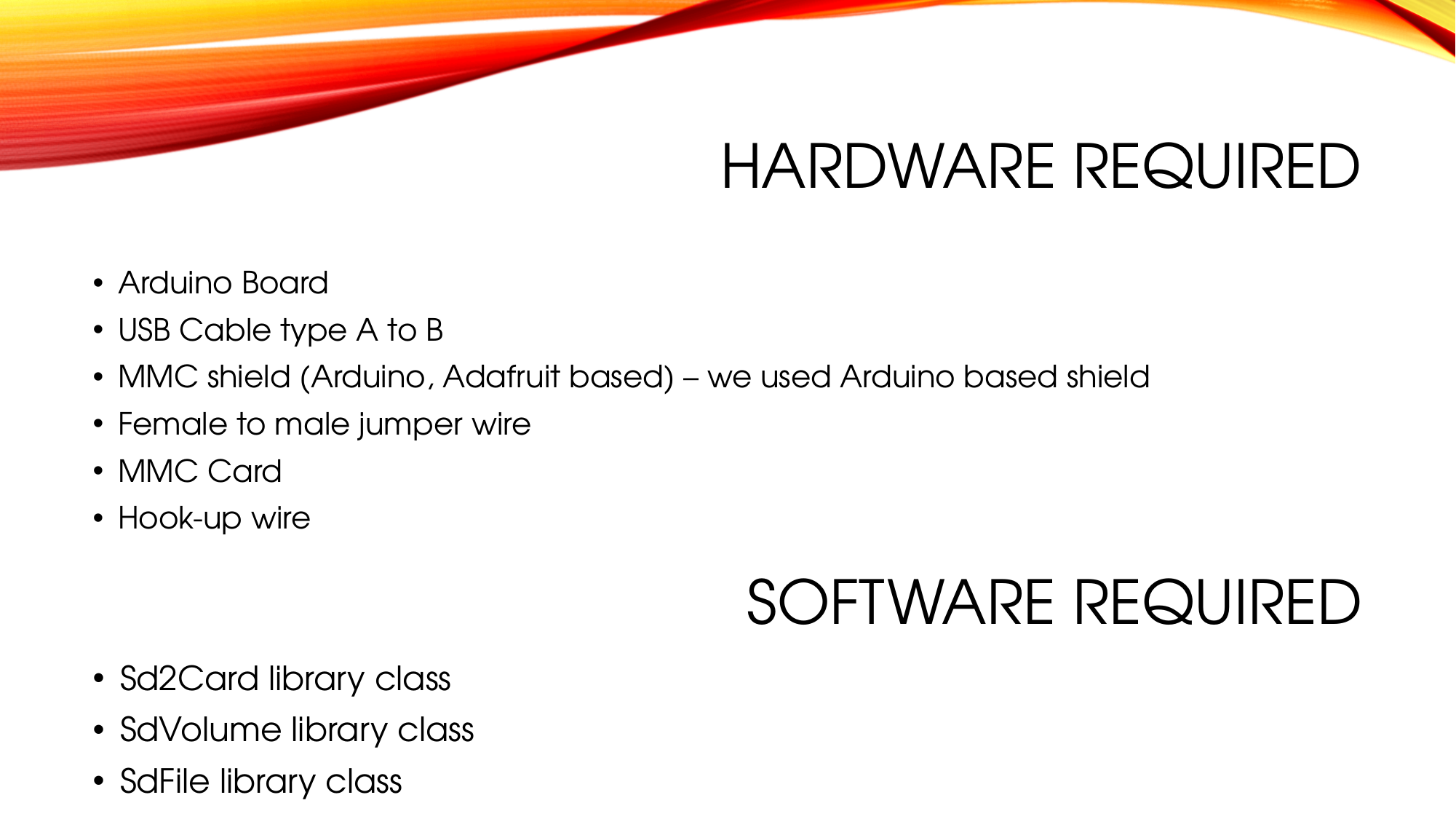

# Hardware Required
Arduino Board
USB Cable type A to B
MMC shield (Arduino, Adafruit based) – we used Arduino based shield
Female to male jumper wire
MMC Card
Hook-up wire

SOFTWARE Required
Sd2Card library class
SdVolume library class
SdFile library class